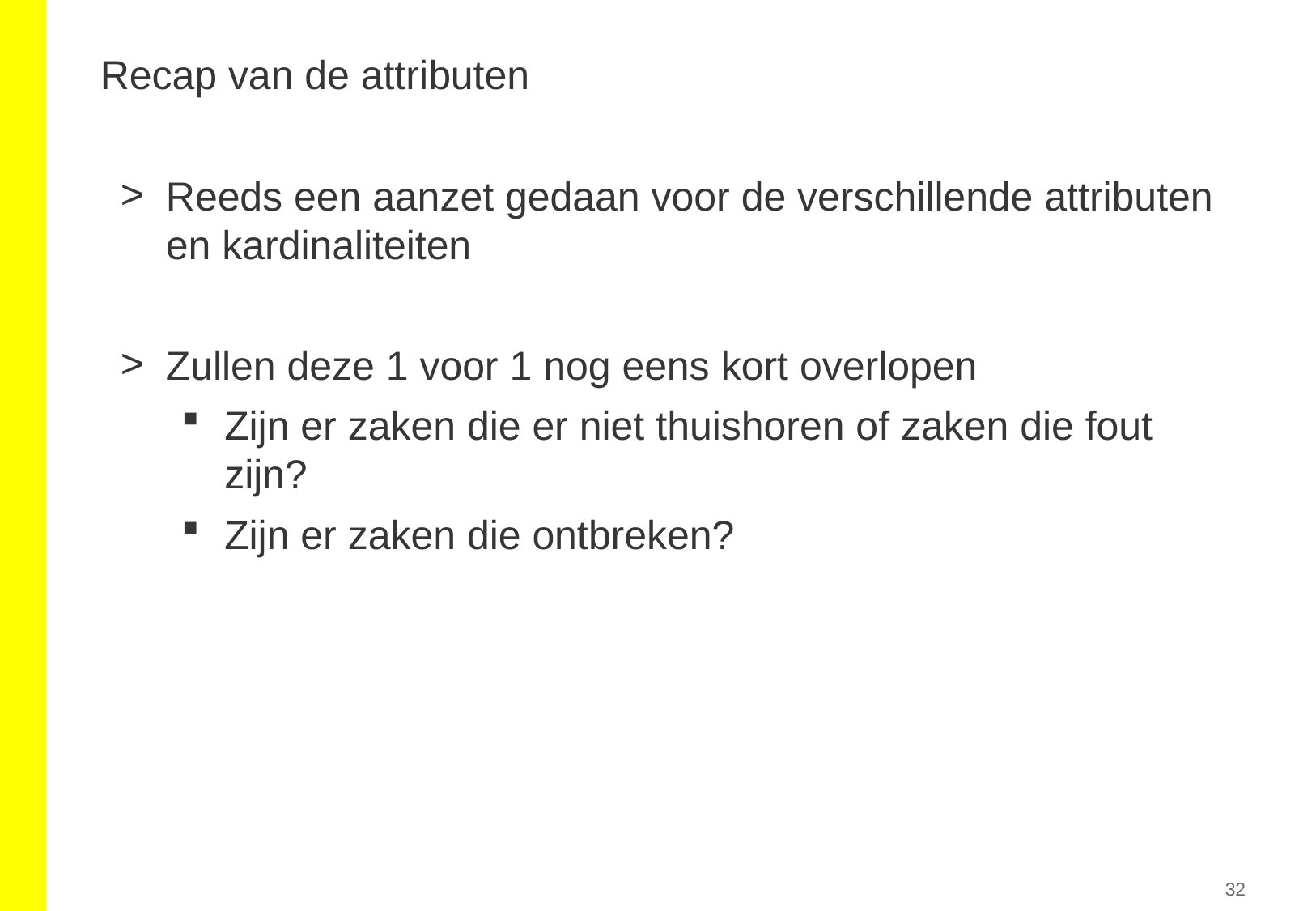

# Recap van de attributen
Reeds een aanzet gedaan voor de verschillende attributen en kardinaliteiten

Zullen deze 1 voor 1 nog eens kort overlopen
Zijn er zaken die er niet thuishoren of zaken die fout zijn?
Zijn er zaken die ontbreken?

32